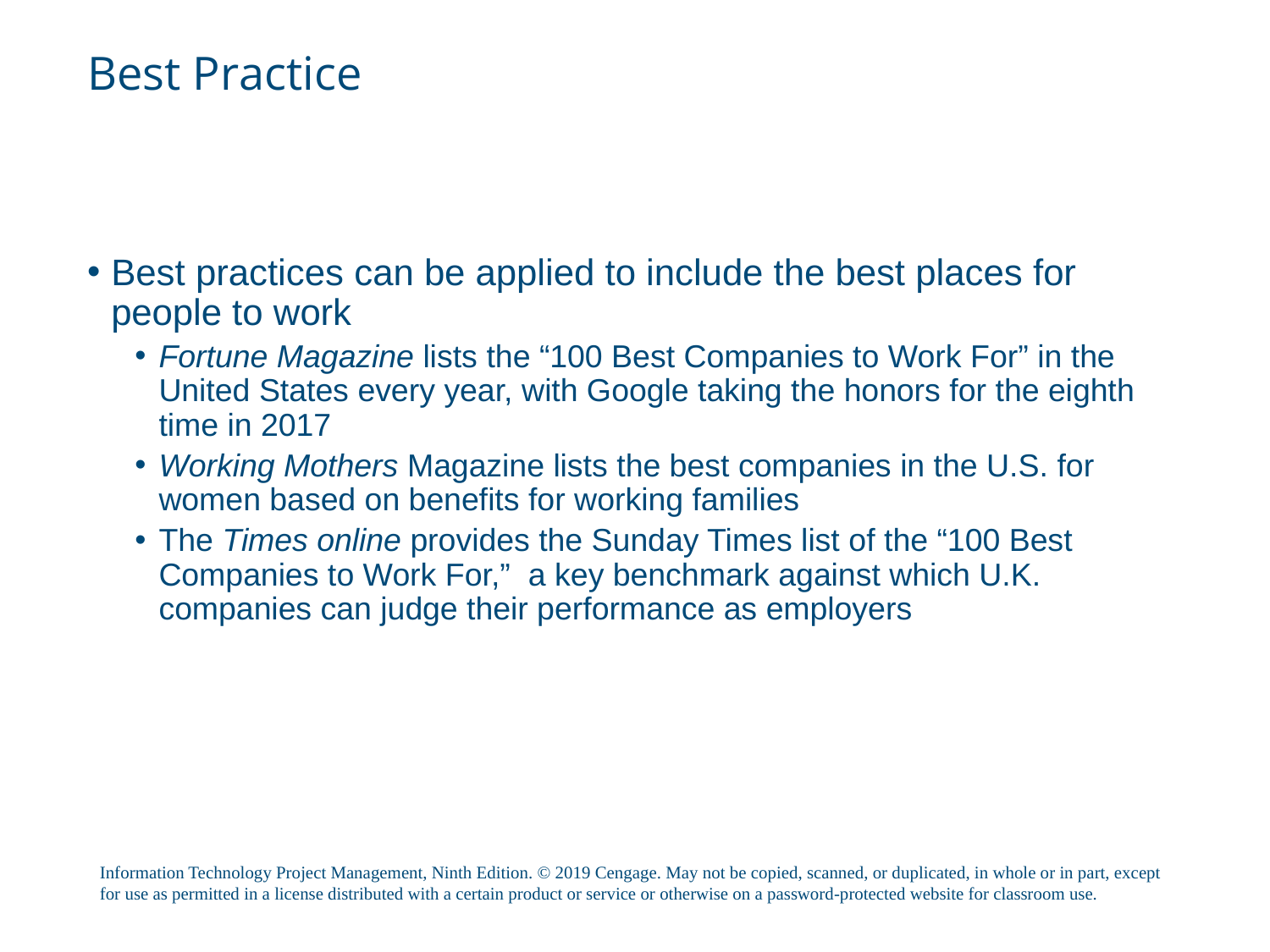

# Best Practice
Best practices can be applied to include the best places for people to work
Fortune Magazine lists the “100 Best Companies to Work For” in the United States every year, with Google taking the honors for the eighth time in 2017
Working Mothers Magazine lists the best companies in the U.S. for women based on benefits for working families
The Times online provides the Sunday Times list of the “100 Best Companies to Work For,”  a key benchmark against which U.K. companies can judge their performance as employers
Information Technology Project Management, Ninth Edition. © 2019 Cengage. May not be copied, scanned, or duplicated, in whole or in part, except for use as permitted in a license distributed with a certain product or service or otherwise on a password-protected website for classroom use.